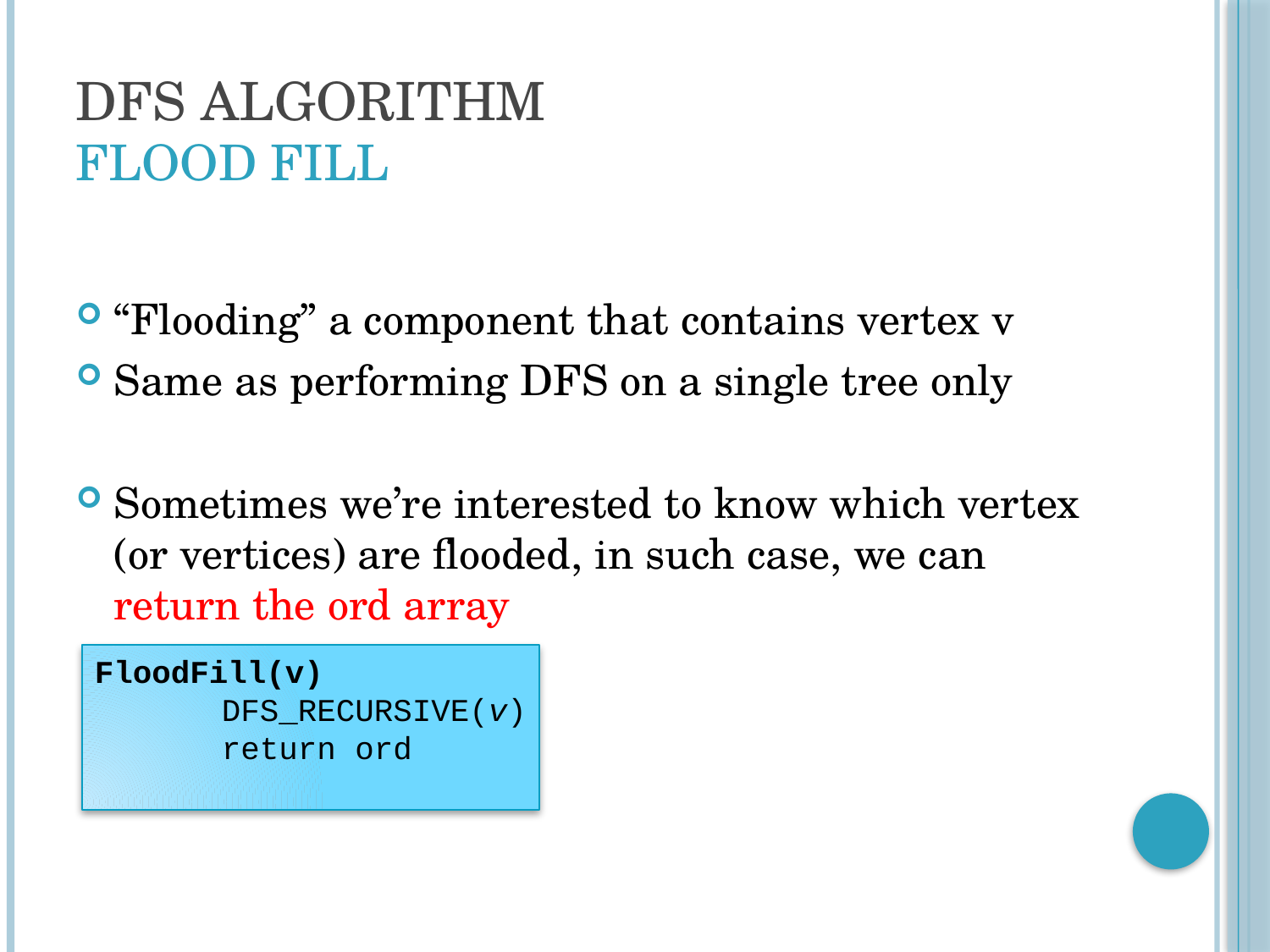

# DFS Algorithm Flood Fill
“Flooding” a component that contains vertex v
Same as performing DFS on a single tree only

Sometimes we’re interested to know which vertex (or vertices) are flooded, in such case, we can return the ord array
FloodFill(v)
	DFS_RECURSIVE(v)
	return ord